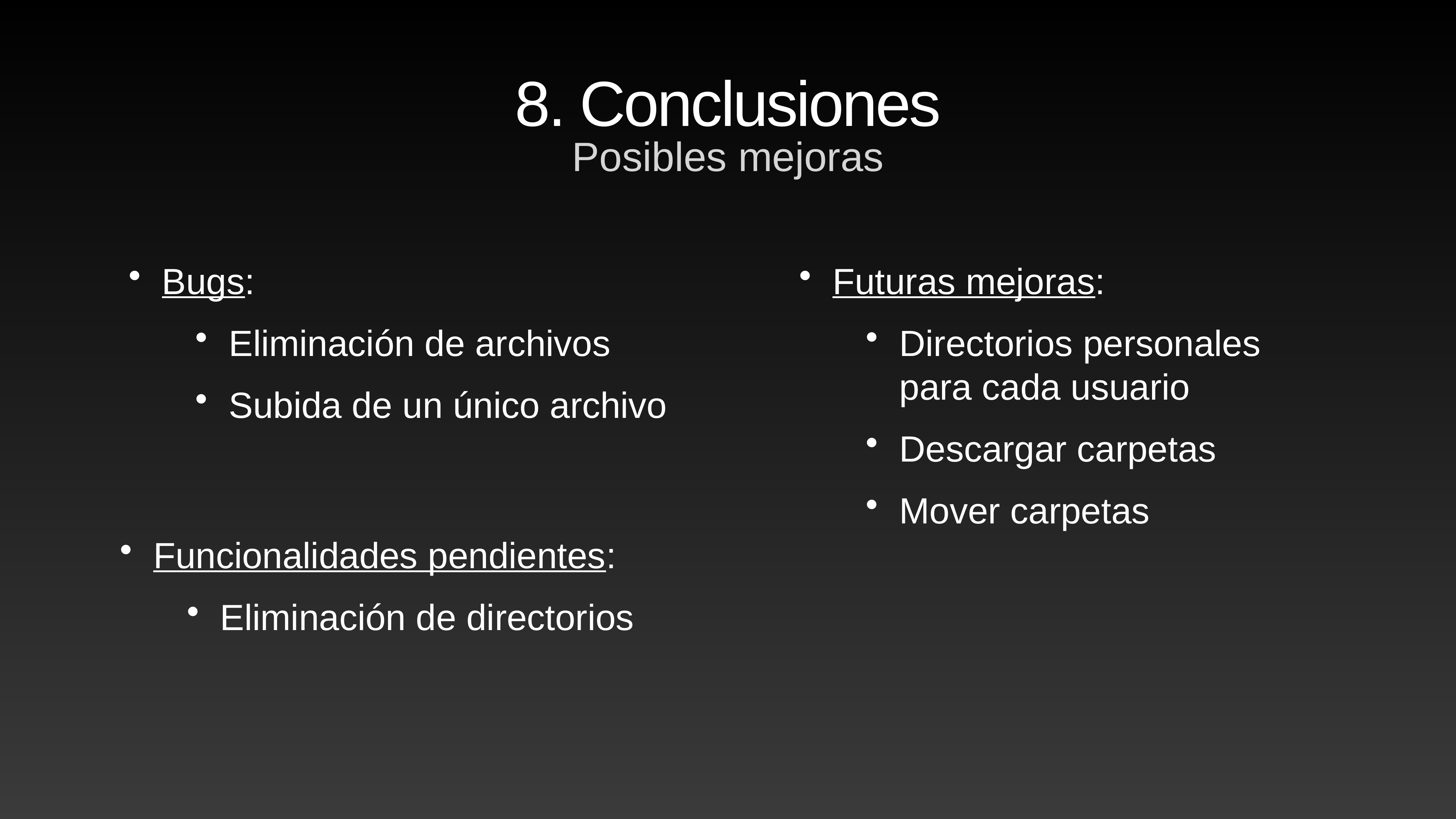

# 8. Conclusiones
Posibles mejoras
Bugs:
Eliminación de archivos
Subida de un único archivo
Futuras mejoras:
Directorios personales para cada usuario
Descargar carpetas
Mover carpetas
Funcionalidades pendientes:
Eliminación de directorios